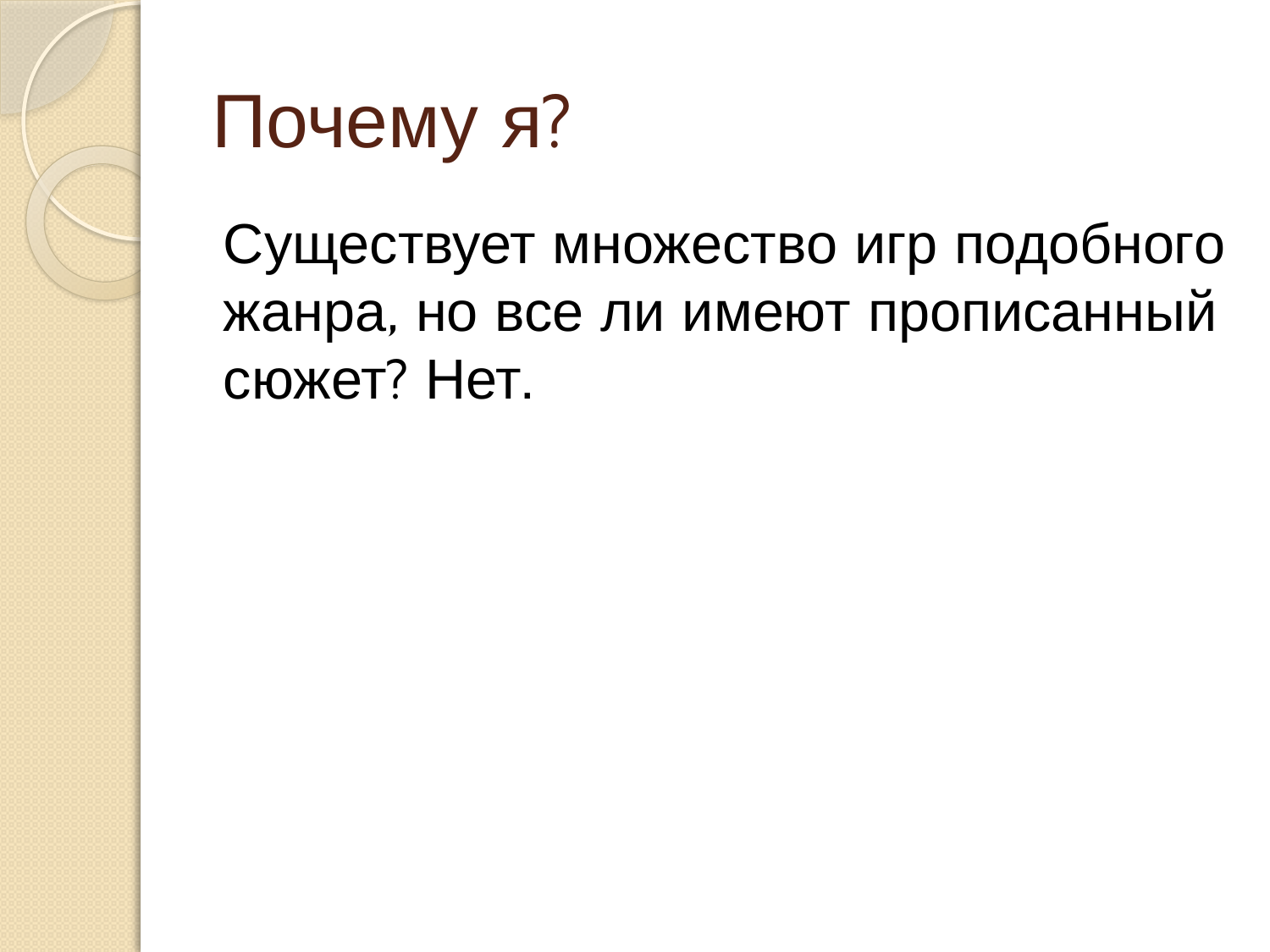

# Почему я?
Существует множество игр подобного жанра, но все ли имеют прописанный сюжет? Нет.